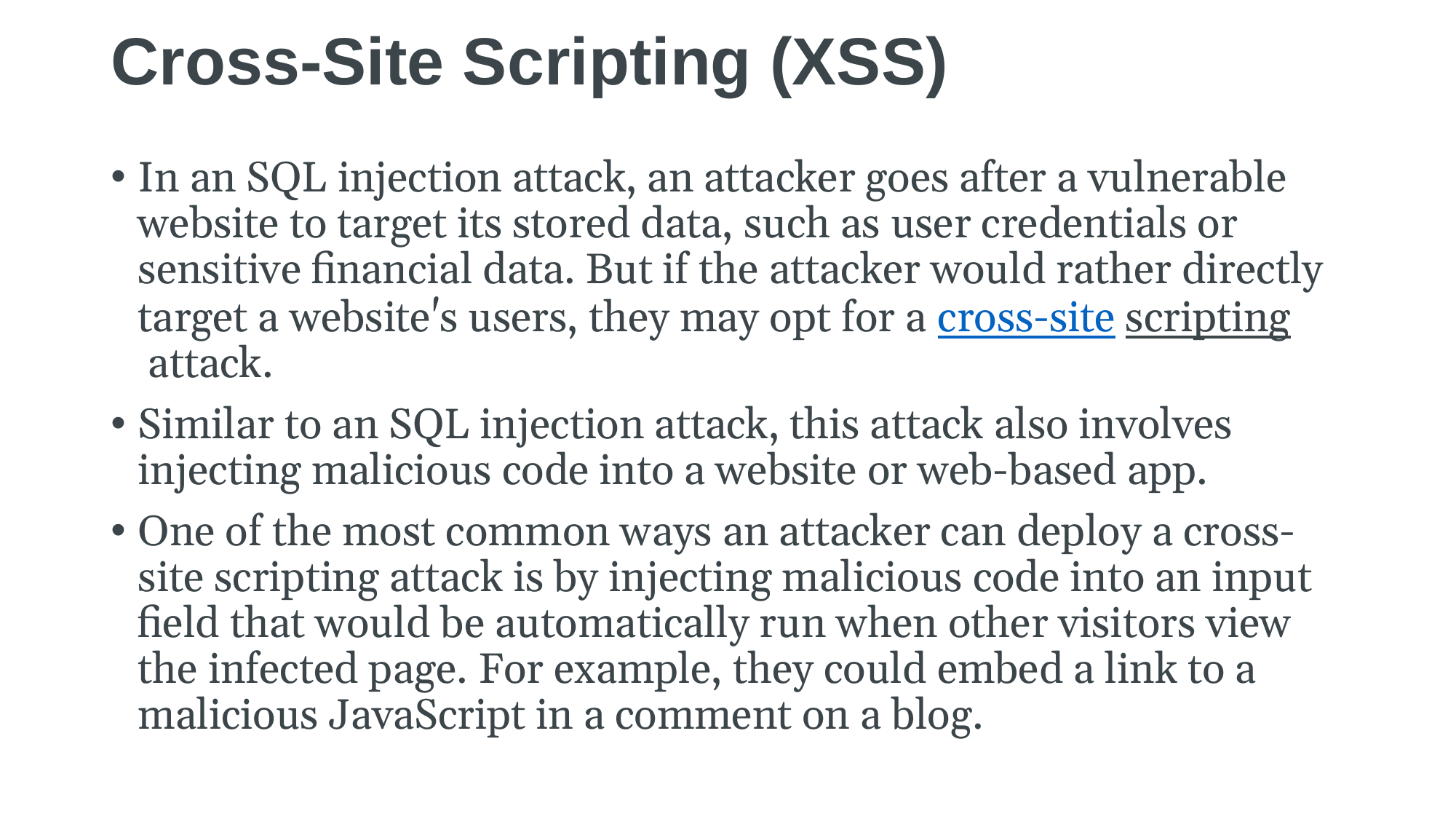

# Cross-Site Scripting (XSS)
In an SQL injection attack, an attacker goes after a vulnerable website to target its stored data, such as user credentials or sensitive financial data. But if the attacker would rather directly target a website's users, they may opt for a cross-site scripting attack.
Similar to an SQL injection attack, this attack also involves injecting malicious code into a website or web-based app.
One of the most common ways an attacker can deploy a cross-site scripting attack is by injecting malicious code into an input field that would be automatically run when other visitors view the infected page. For example, they could embed a link to a malicious JavaScript in a comment on a blog.